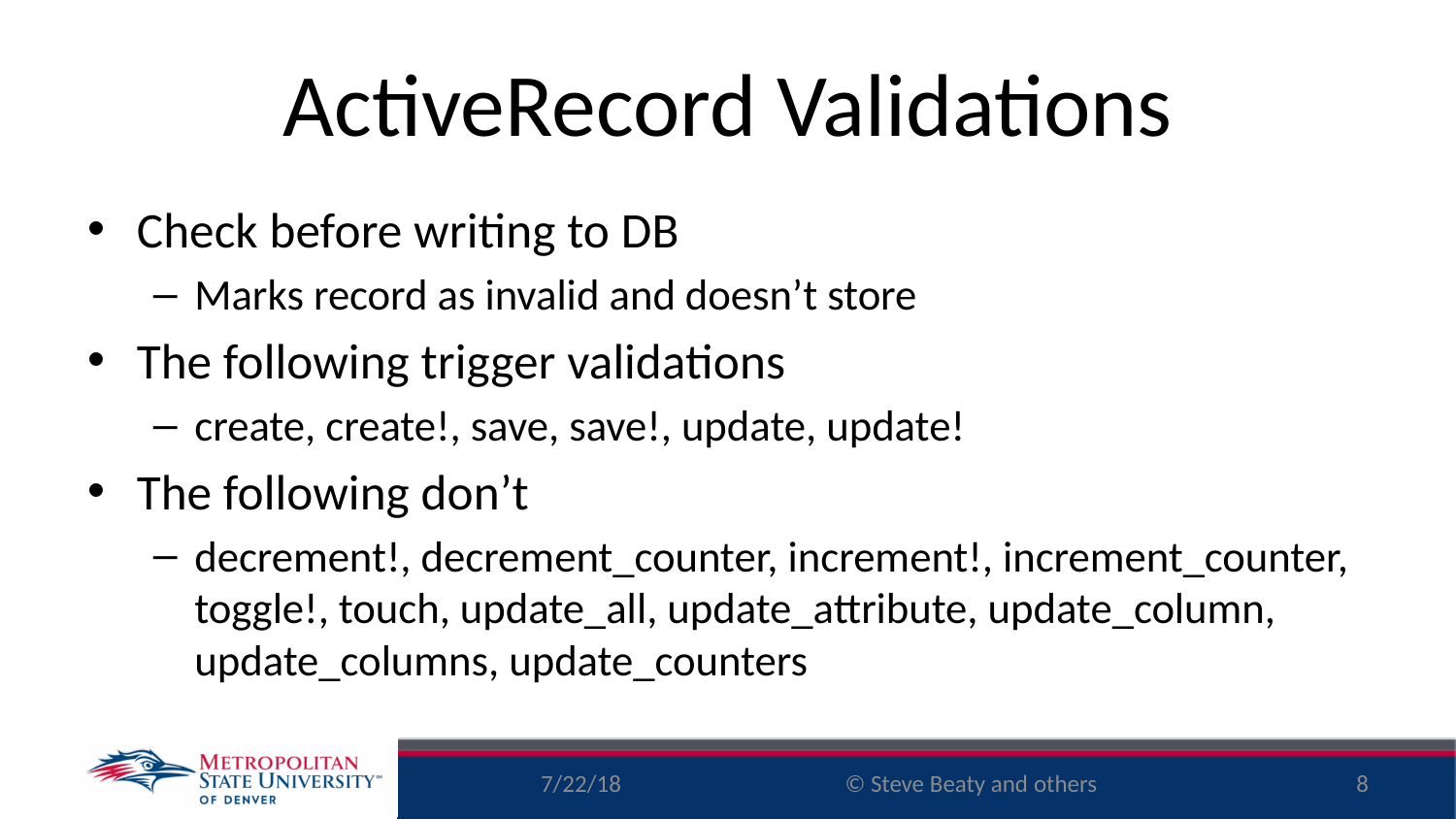

# ActiveRecord Validations
Check before writing to DB
Marks record as invalid and doesn’t store
The following trigger validations
create, create!, save, save!, update, update!
The following don’t
decrement!, decrement_counter, increment!, increment_counter, toggle!, touch, update_all, update_attribute, update_column, update_columns, update_counters

7/22/18
8
© Steve Beaty and others